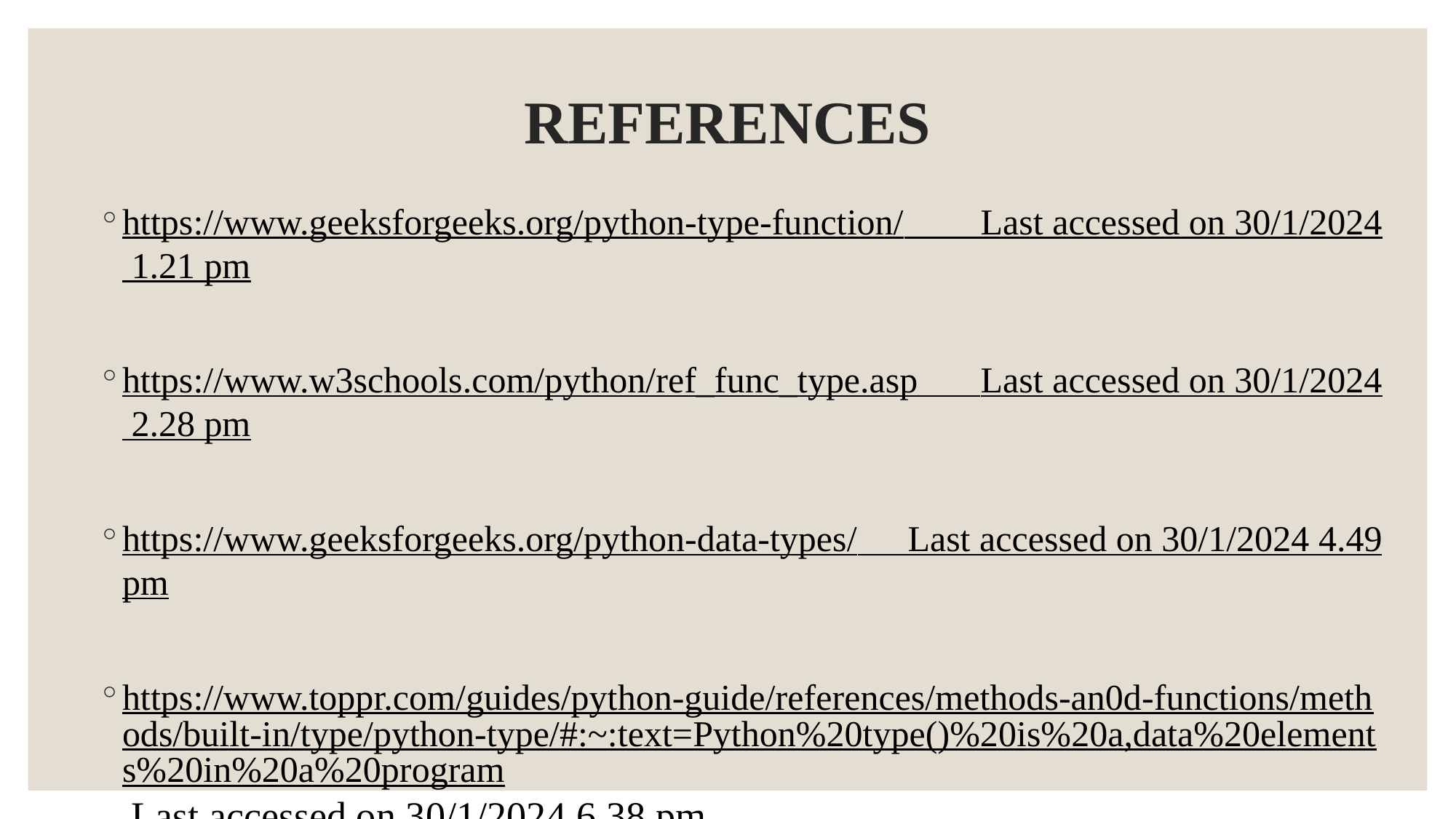

# REFERENCES
https://www.geeksforgeeks.org/python-type-function/   Last accessed on 30/1/2024 1.21 pm

https://www.w3schools.com/python/ref_func_type.asp   Last accessed on 30/1/2024 2.28 pm

https://www.geeksforgeeks.org/python-data-types/    Last accessed on 30/1/2024 4.49 pm

https://www.toppr.com/guides/python-guide/references/methods-an0d-functions/methods/built-in/type/python-type/#:~:text=Python%20type()%20is%20a,data%20elements%20in%20a%20program Last accessed on 30/1/2024 6.38 pm.